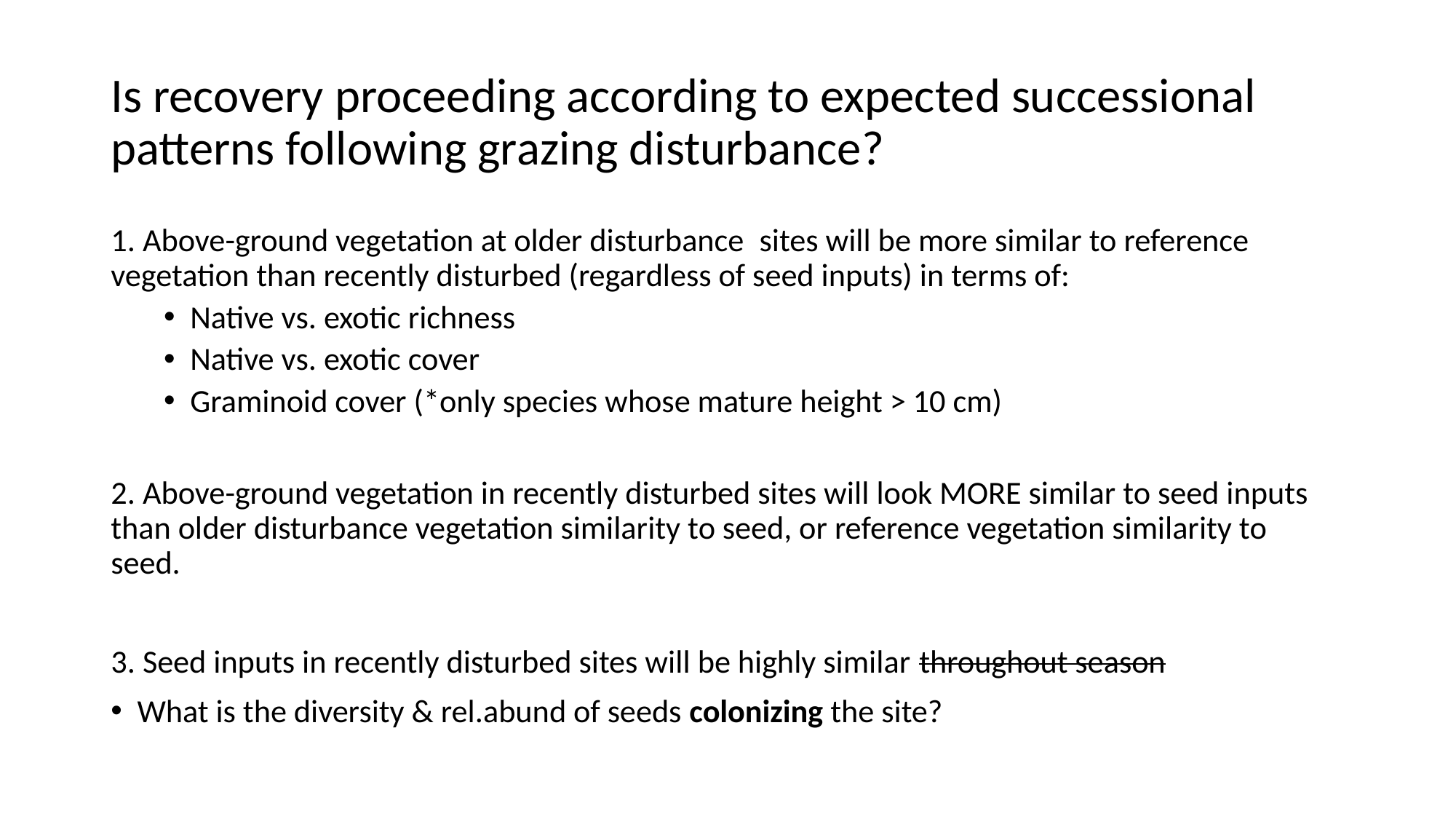

# Is recovery proceeding according to expected successional patterns following grazing disturbance?
1. Above-ground vegetation at older disturbance  sites will be more similar to reference vegetation than recently disturbed (regardless of seed inputs) in terms of:
Native vs. exotic richness
Native vs. exotic cover
Graminoid cover (*only species whose mature height > 10 cm)

2. Above-ground vegetation in recently disturbed sites will look MORE similar to seed inputs than older disturbance vegetation similarity to seed, or reference vegetation similarity to seed.

3. Seed inputs in recently disturbed sites will be highly similar throughout season
What is the diversity & rel.abund of seeds colonizing the site?